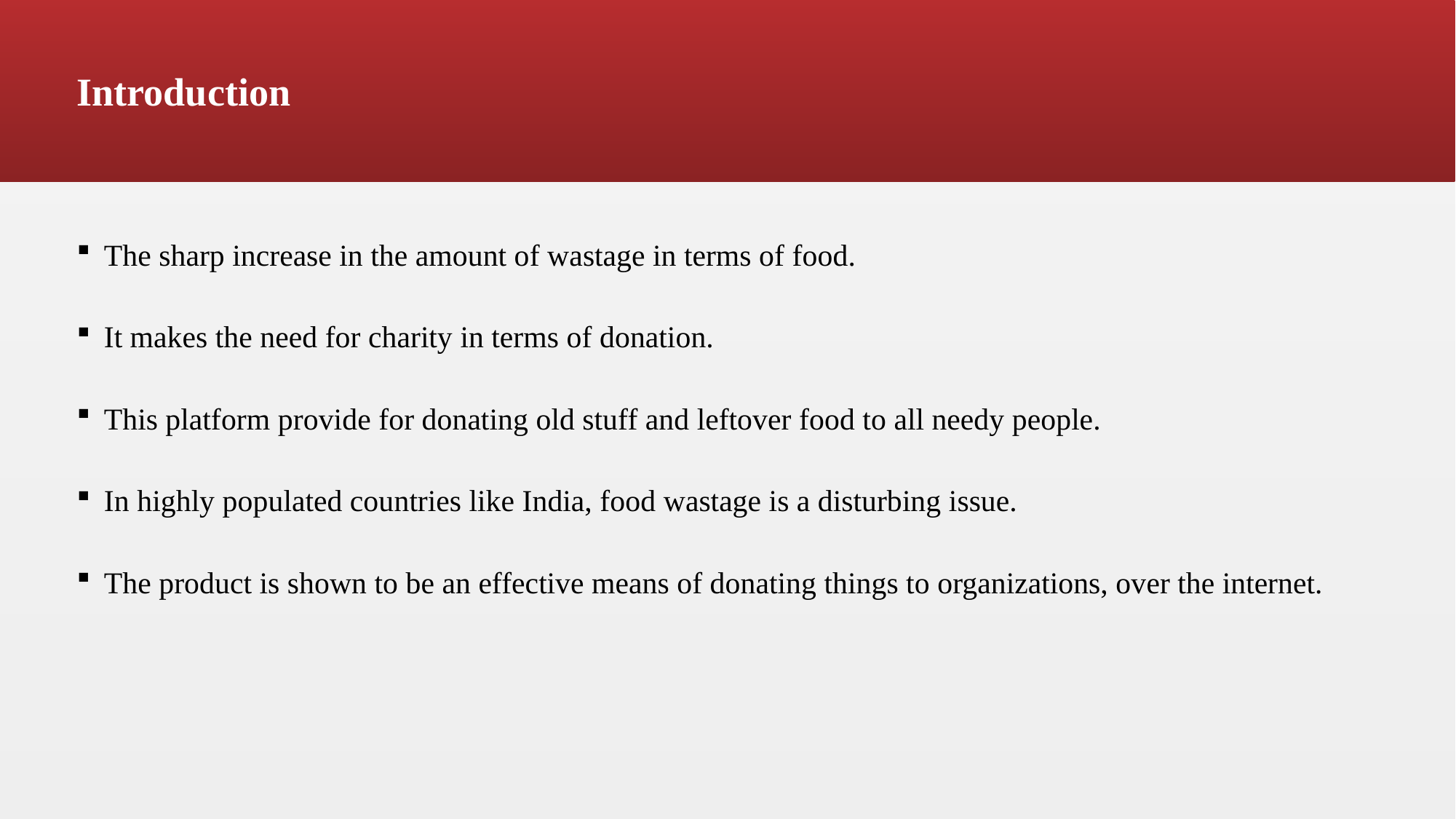

# Introduction
The sharp increase in the amount of wastage in terms of food.
It makes the need for charity in terms of donation.
This platform provide for donating old stuff and leftover food to all needy people.
In highly populated countries like India, food wastage is a disturbing issue.
The product is shown to be an effective means of donating things to organizations, over the internet.